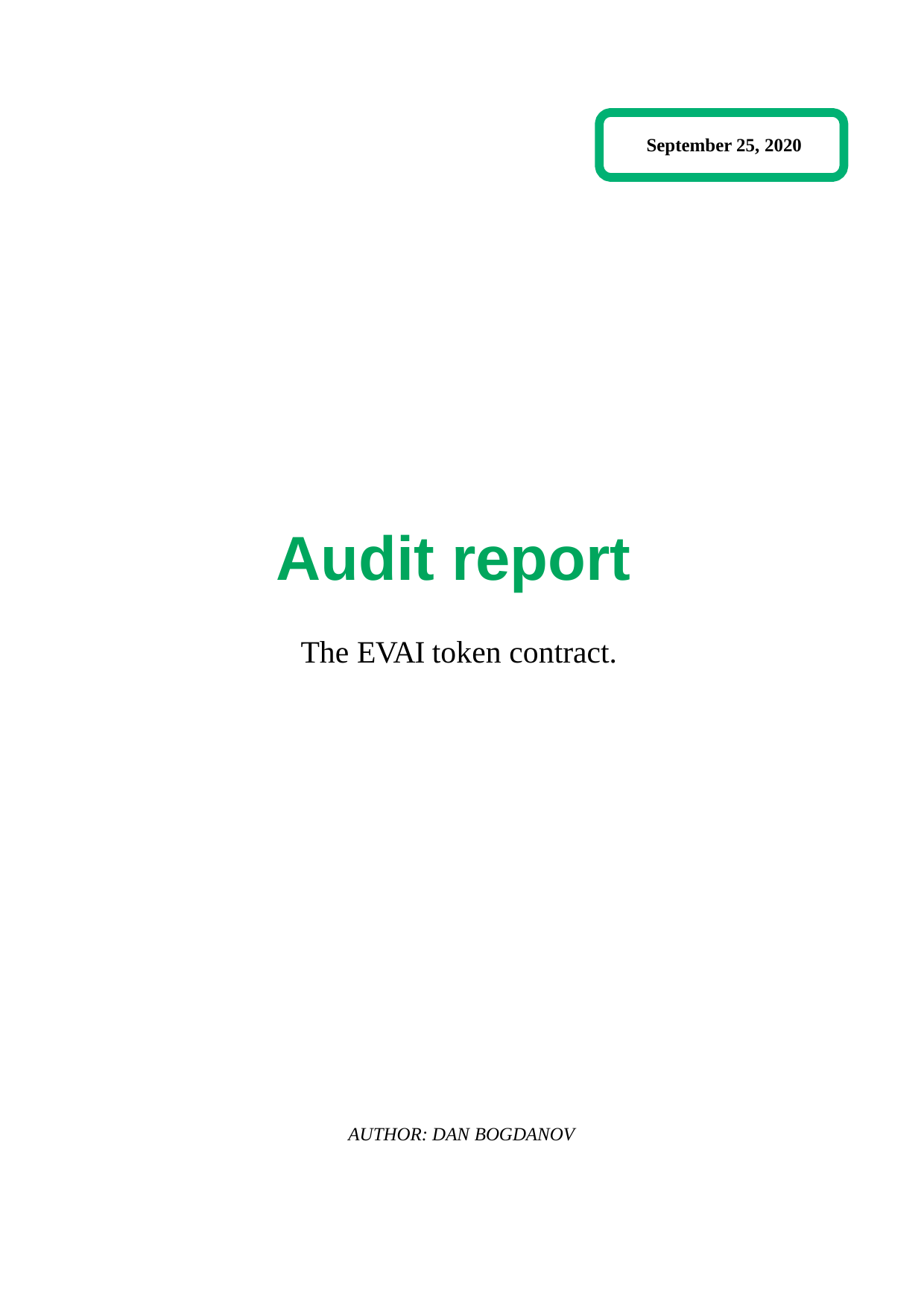

September 25, 2020
Audit report
The EVAI token contract.
AUTHOR: DAN BOGDANOV